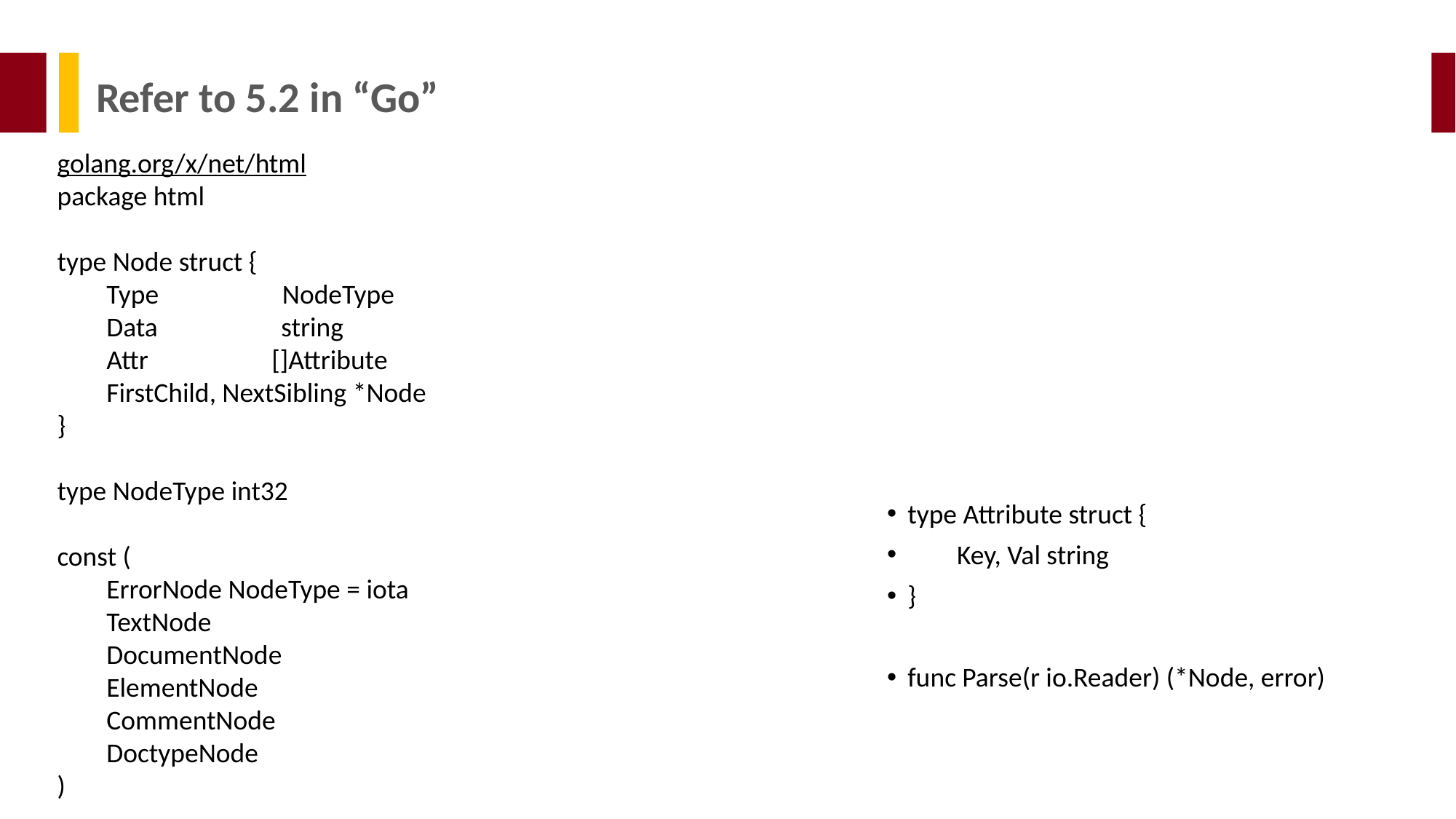

Refer to 5.2 in “Go”
golang.org/x/net/html
package html

type Node struct {
        Type                    NodeType
        Data                    string
        Attr                    []Attribute
        FirstChild, NextSibling *Node
}

type NodeType int32

const (
        ErrorNode NodeType = iota
        TextNode
        DocumentNode
        ElementNode
        CommentNode
        DoctypeNode
)
type Attribute struct {
        Key, Val string
}

func Parse(r io.Reader) (*Node, error)